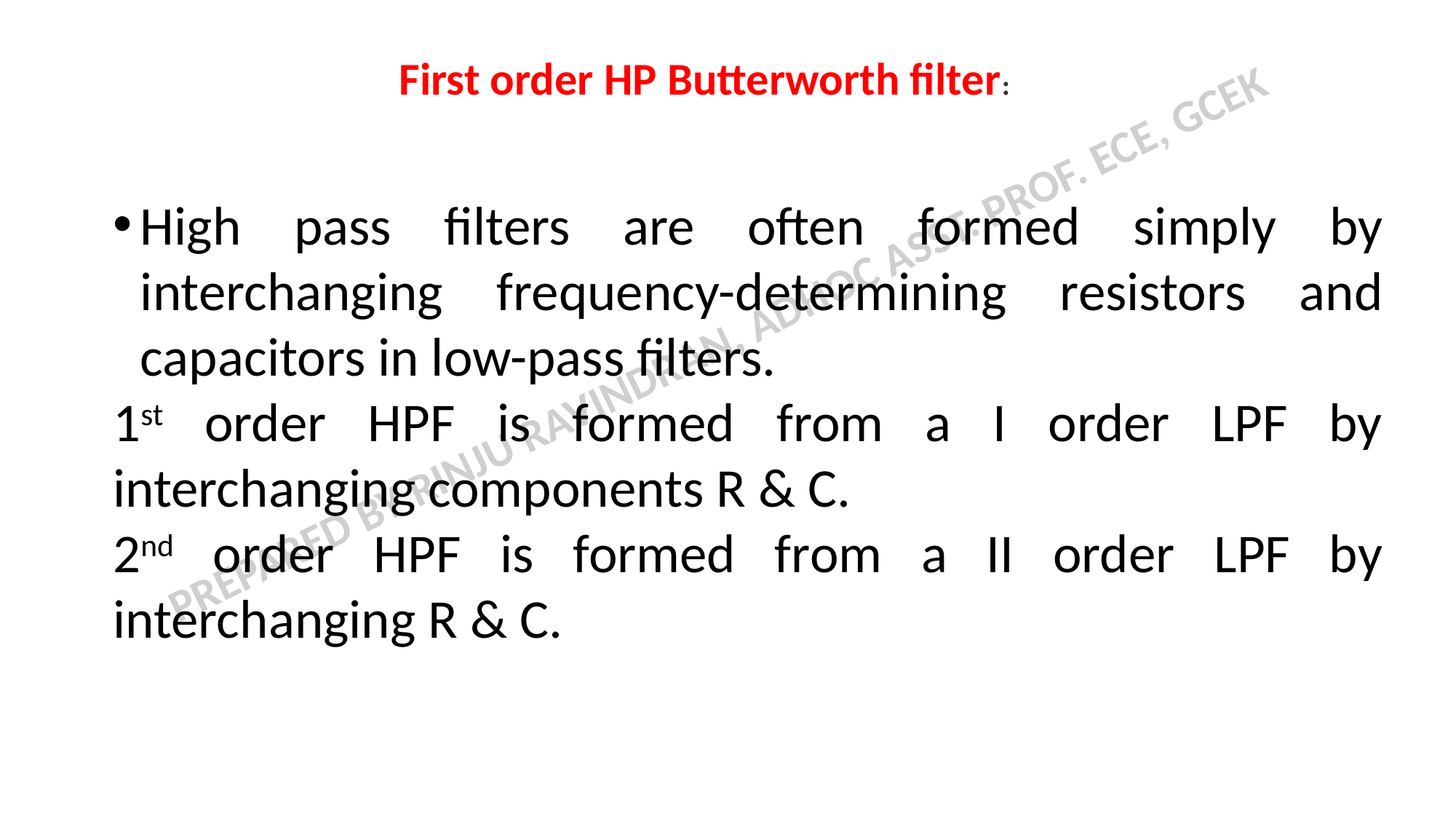

# First order HP Butterworth filter:
High pass filters are often formed simply by interchanging frequency-determining resistors and capacitors in low-pass filters.
1st order HPF is formed from a I order LPF by interchanging components R & C.
2nd order HPF is formed from a II order LPF by interchanging R & C.